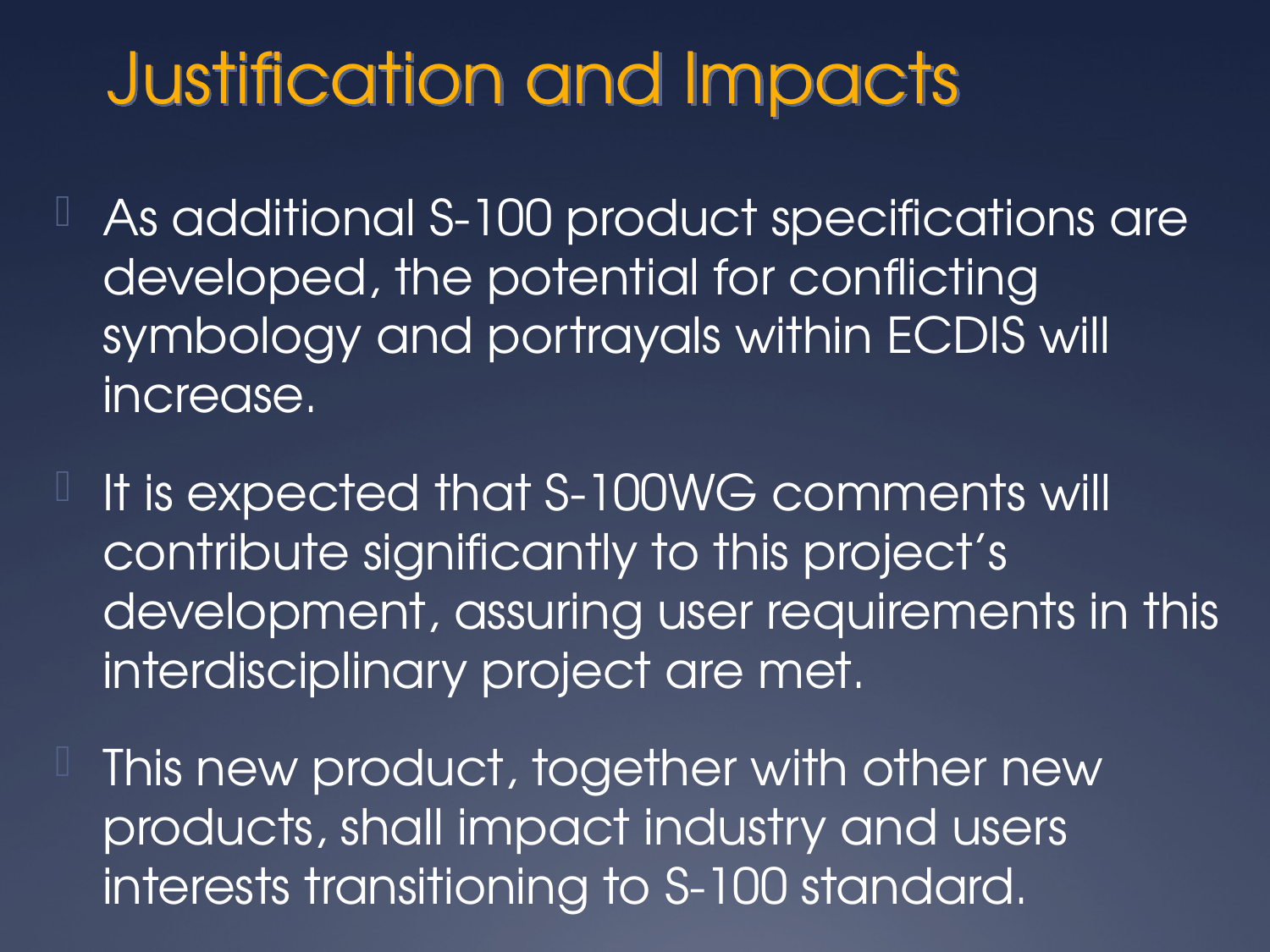

# Justification and Impacts
As additional S-100 product specifications are developed, the potential for conflicting symbology and portrayals within ECDIS will increase.
It is expected that S-100WG comments will contribute significantly to this project’s development, assuring user requirements in this interdisciplinary project are met.
This new product, together with other new products, shall impact industry and users interests transitioning to S-100 standard.